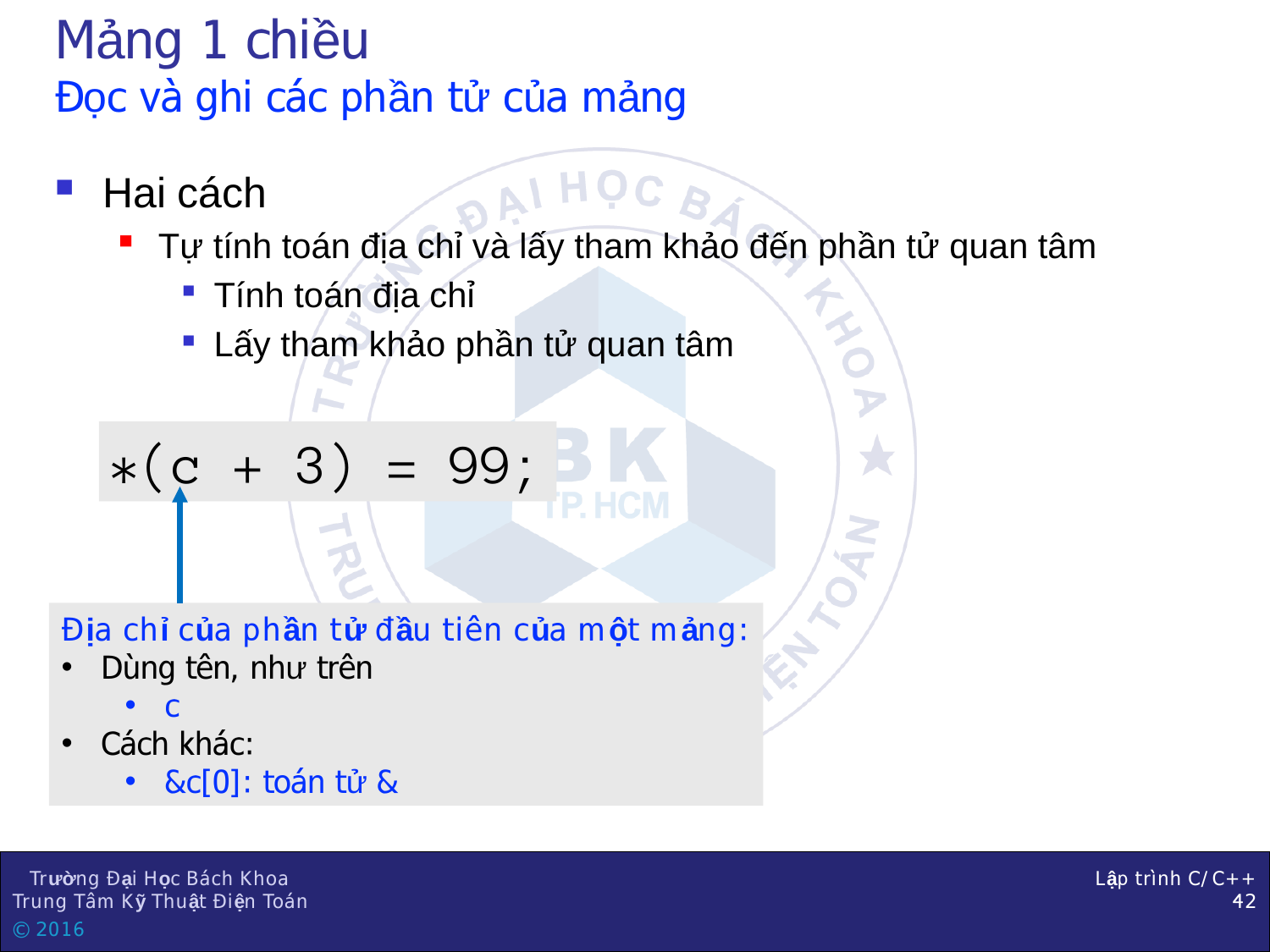

# Mảng 1 chiều Đọc và ghi các phần tử của mảng
Hai cách
Tự tính toán địa chỉ và lấy tham khảo đến phần tử quan tâm
Tính toán địa chỉ
Lấy tham khảo phần tử quan tâm
*(c + 3) = 99;
Địa chỉ của phần tử đầu tiên của một mảng:
Dùng tên, như trên
c
Cách khác:
&c[0]: toán tử &